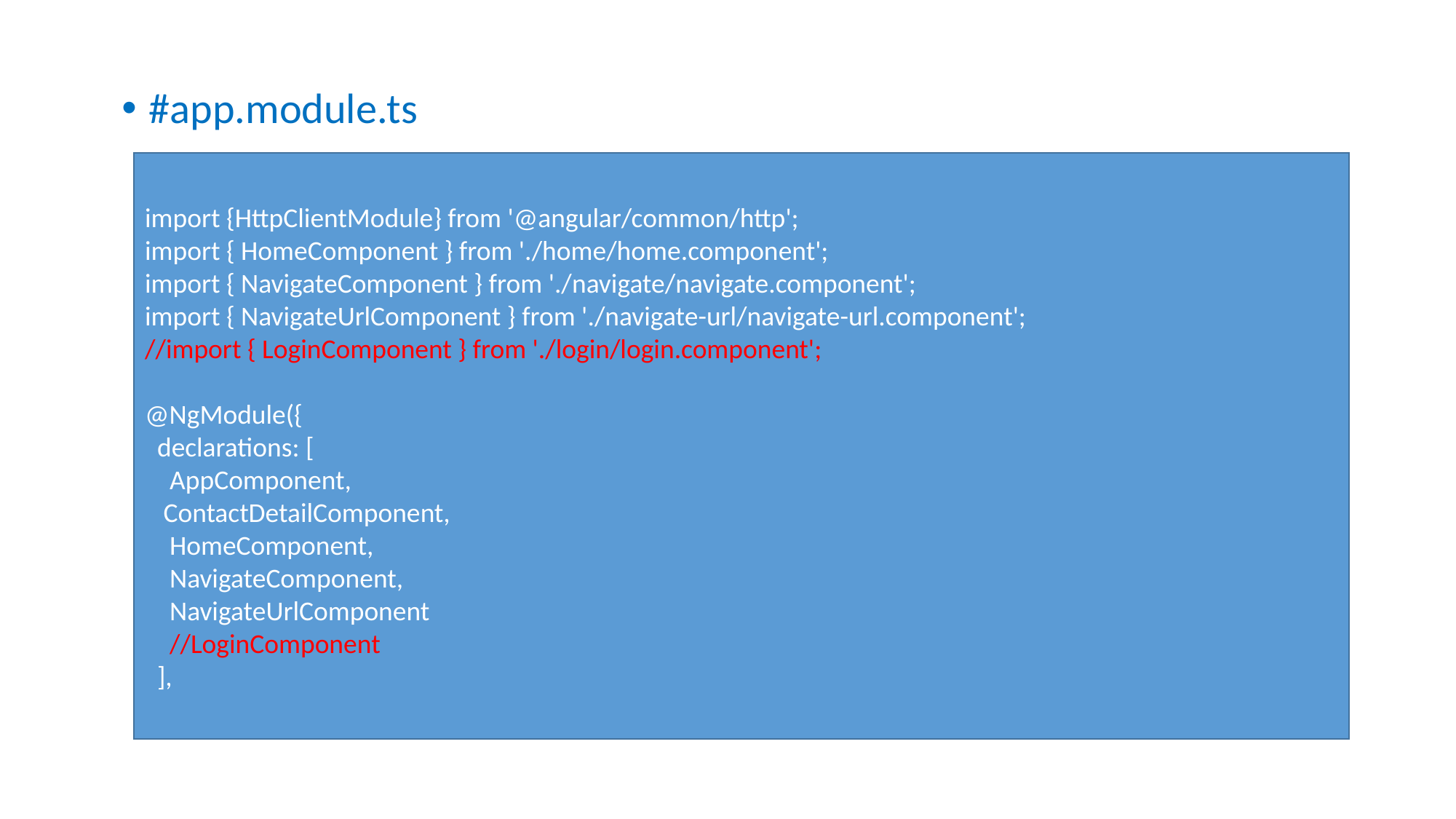

#app.module.ts
import {HttpClientModule} from '@angular/common/http';
import { HomeComponent } from './home/home.component';
import { NavigateComponent } from './navigate/navigate.component';
import { NavigateUrlComponent } from './navigate-url/navigate-url.component';
//import { LoginComponent } from './login/login.component';

@NgModule({
  declarations: [
    AppComponent,
   ContactDetailComponent,
    HomeComponent,
    NavigateComponent,
    NavigateUrlComponent
    //LoginComponent
  ],